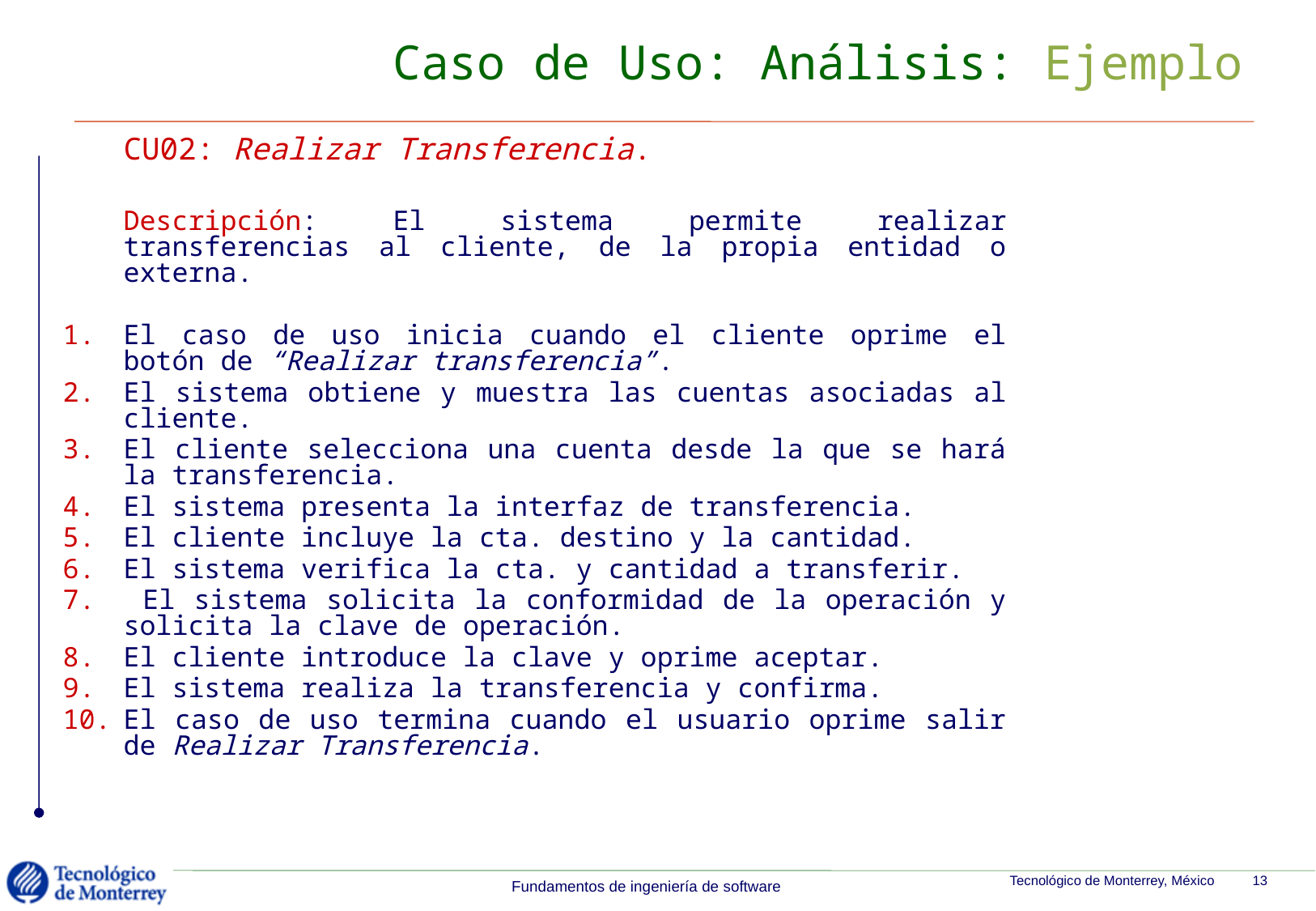

# Caso de Uso: Análisis: Ejemplo
	CU02: Realizar Transferencia.

	Descripción: El sistema permite realizar transferencias al cliente, de la propia entidad o externa.

El caso de uso inicia cuando el cliente oprime el botón de “Realizar transferencia”.
El sistema obtiene y muestra las cuentas asociadas al cliente.
El cliente selecciona una cuenta desde la que se hará la transferencia.
El sistema presenta la interfaz de transferencia.
El cliente incluye la cta. destino y la cantidad.
El sistema verifica la cta. y cantidad a transferir.
 El sistema solicita la conformidad de la operación y solicita la clave de operación.
El cliente introduce la clave y oprime aceptar.
El sistema realiza la transferencia y confirma.
El caso de uso termina cuando el usuario oprime salir de Realizar Transferencia.